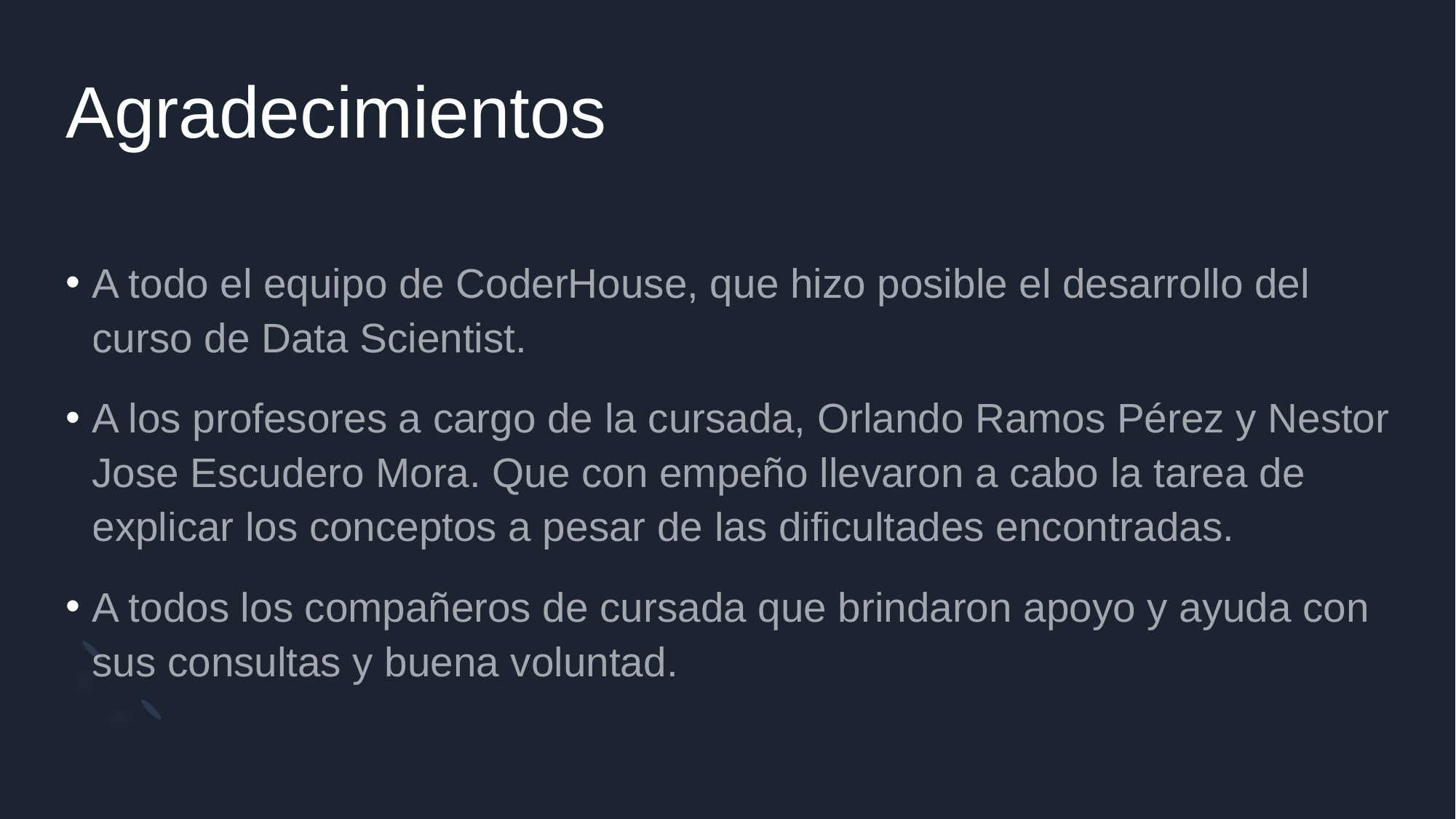

# Agradecimientos
A todo el equipo de CoderHouse, que hizo posible el desarrollo del curso de Data Scientist.
A los profesores a cargo de la cursada, Orlando Ramos Pérez y Nestor Jose Escudero Mora. Que con empeño llevaron a cabo la tarea de explicar los conceptos a pesar de las dificultades encontradas.
A todos los compañeros de cursada que brindaron apoyo y ayuda con sus consultas y buena voluntad.